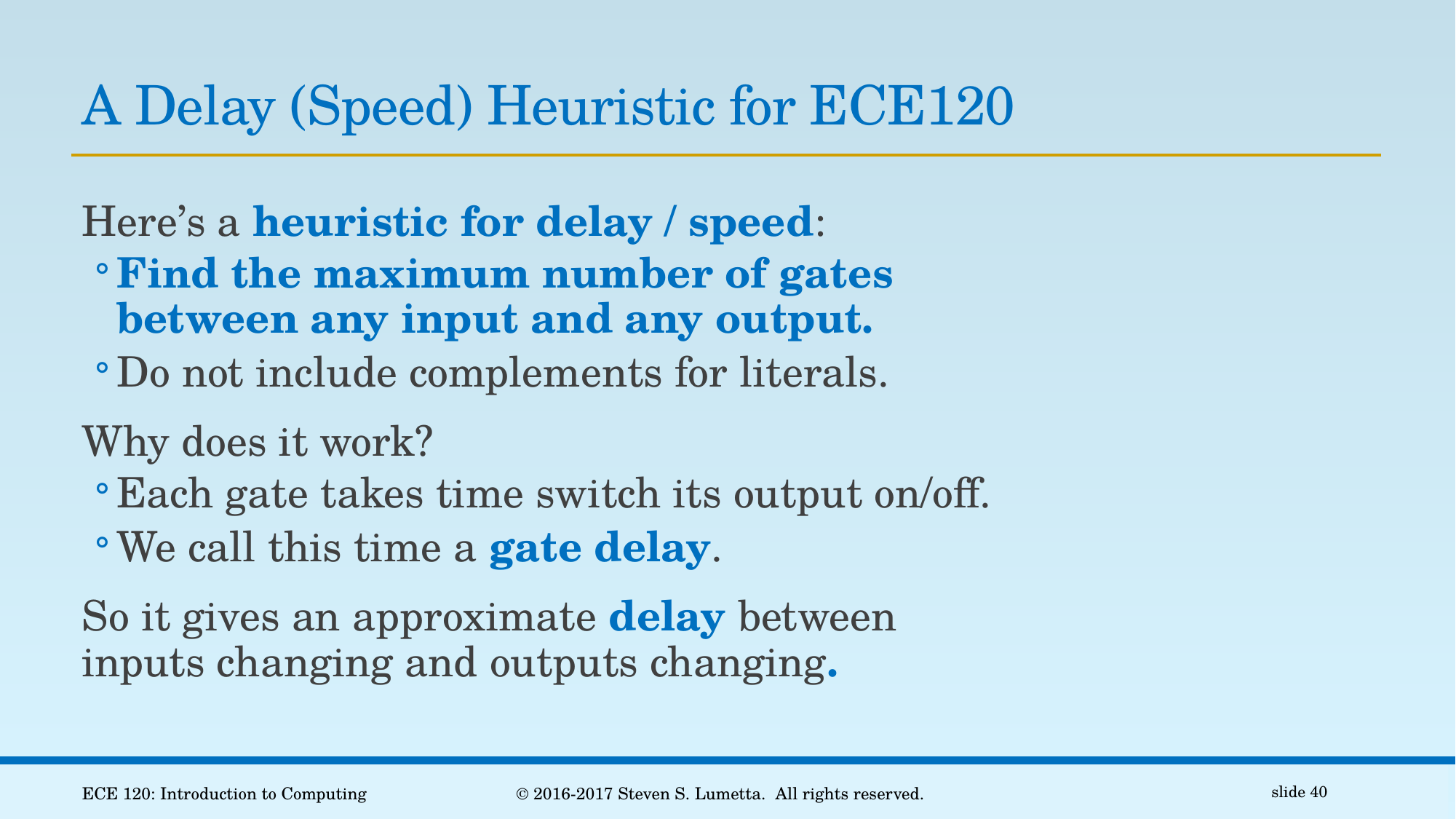

# A Delay (Speed) Heuristic for ECE120
Here’s a heuristic for delay / speed:
Find the maximum number of gates between any input and any output.
Do not include complements for literals.
Why does it work?
Each gate takes time switch its output on/off.
We call this time a gate delay.
So it gives an approximate delay between
inputs changing and outputs changing.
ECE 120: Introduction to Computing
© 2016-2017 Steven S. Lumetta.  All rights reserved.
slide 40